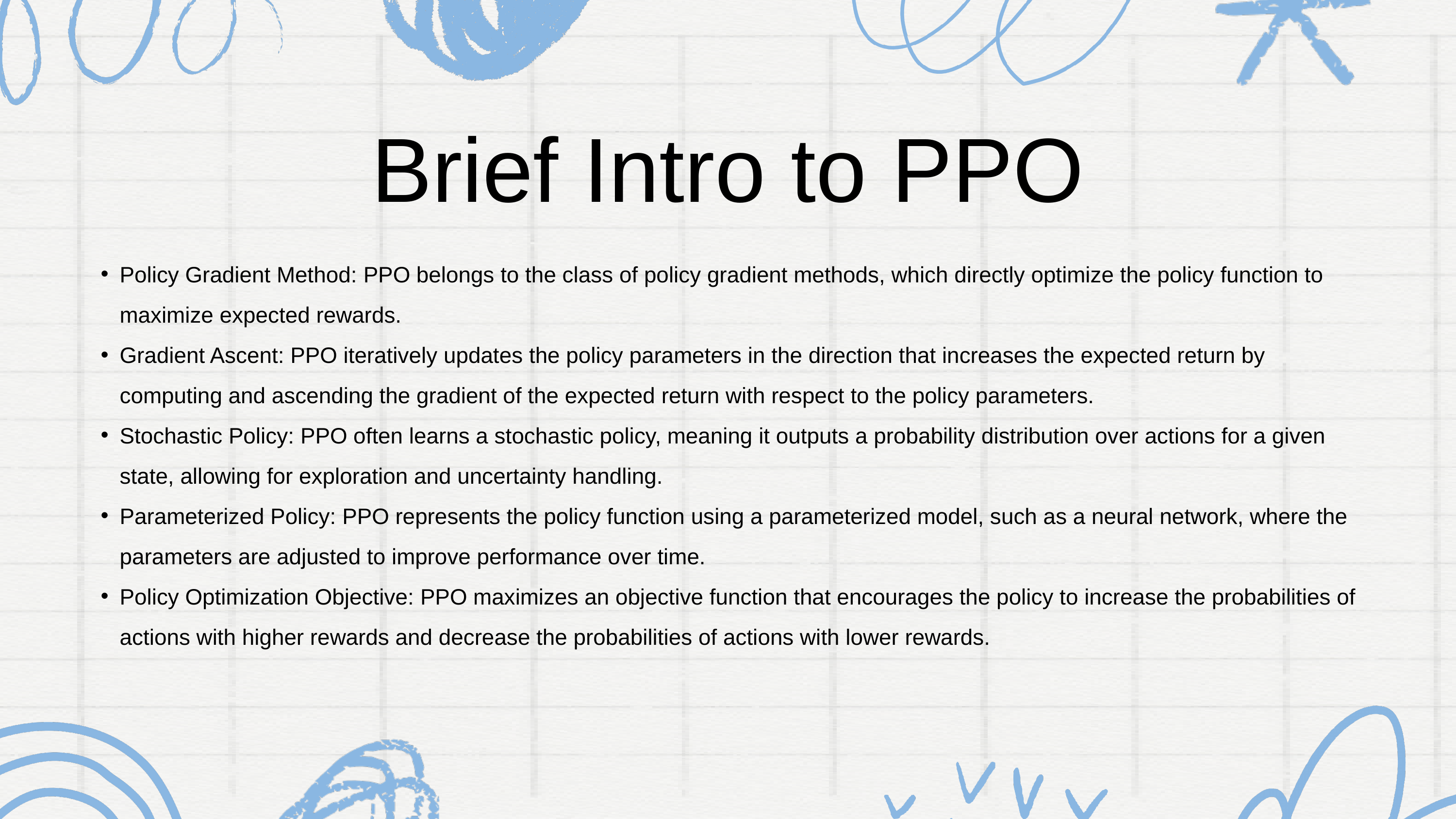

Brief Intro to PPO
Policy Gradient Method: PPO belongs to the class of policy gradient methods, which directly optimize the policy function to maximize expected rewards.
Gradient Ascent: PPO iteratively updates the policy parameters in the direction that increases the expected return by computing and ascending the gradient of the expected return with respect to the policy parameters.
Stochastic Policy: PPO often learns a stochastic policy, meaning it outputs a probability distribution over actions for a given state, allowing for exploration and uncertainty handling.
Parameterized Policy: PPO represents the policy function using a parameterized model, such as a neural network, where the parameters are adjusted to improve performance over time.
Policy Optimization Objective: PPO maximizes an objective function that encourages the policy to increase the probabilities of actions with higher rewards and decrease the probabilities of actions with lower rewards.